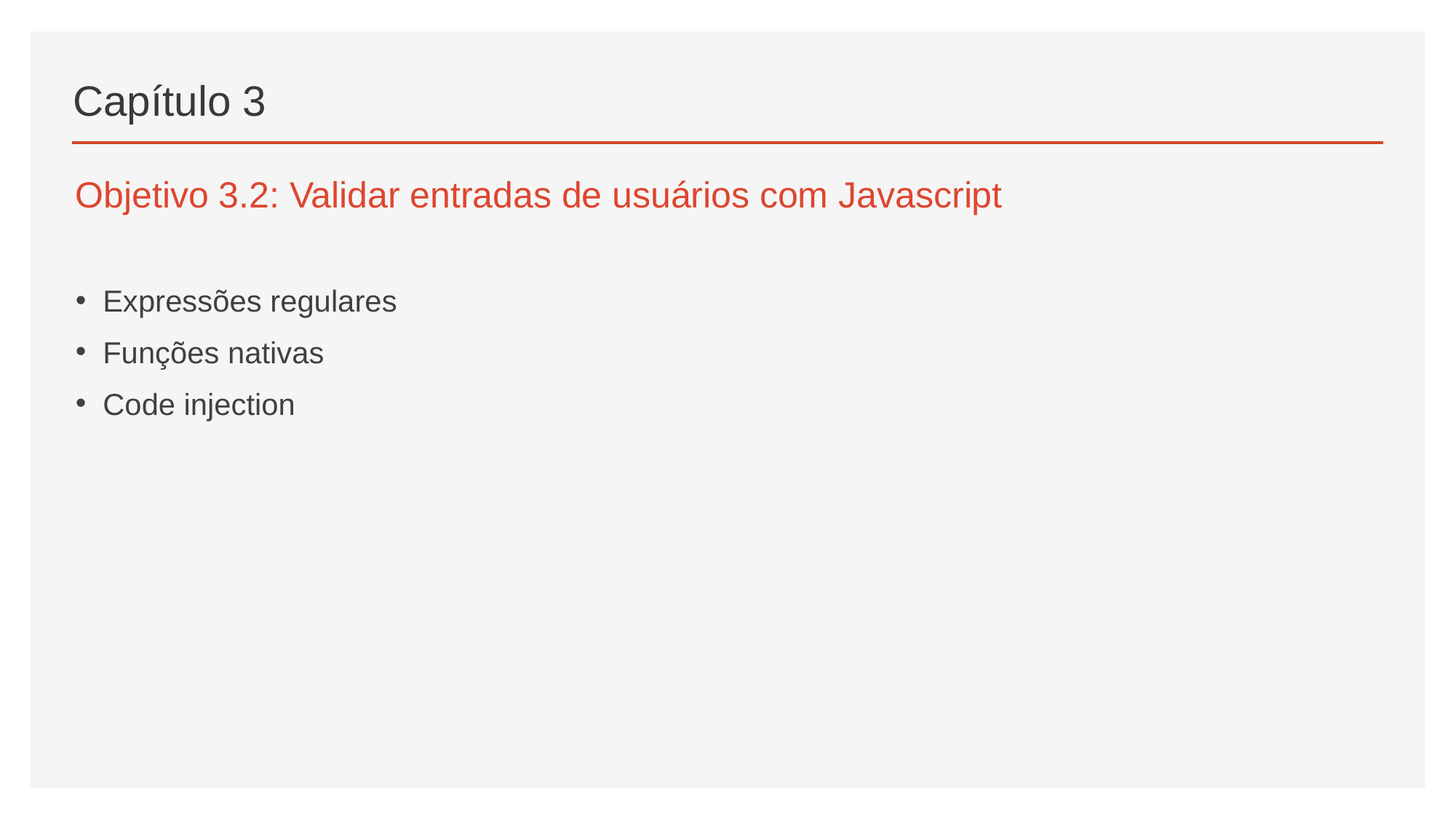

# Capítulo 3
Objetivo 3.2: Validar entradas de usuários com Javascript

Expressões regulares
Funções nativas
Code injection